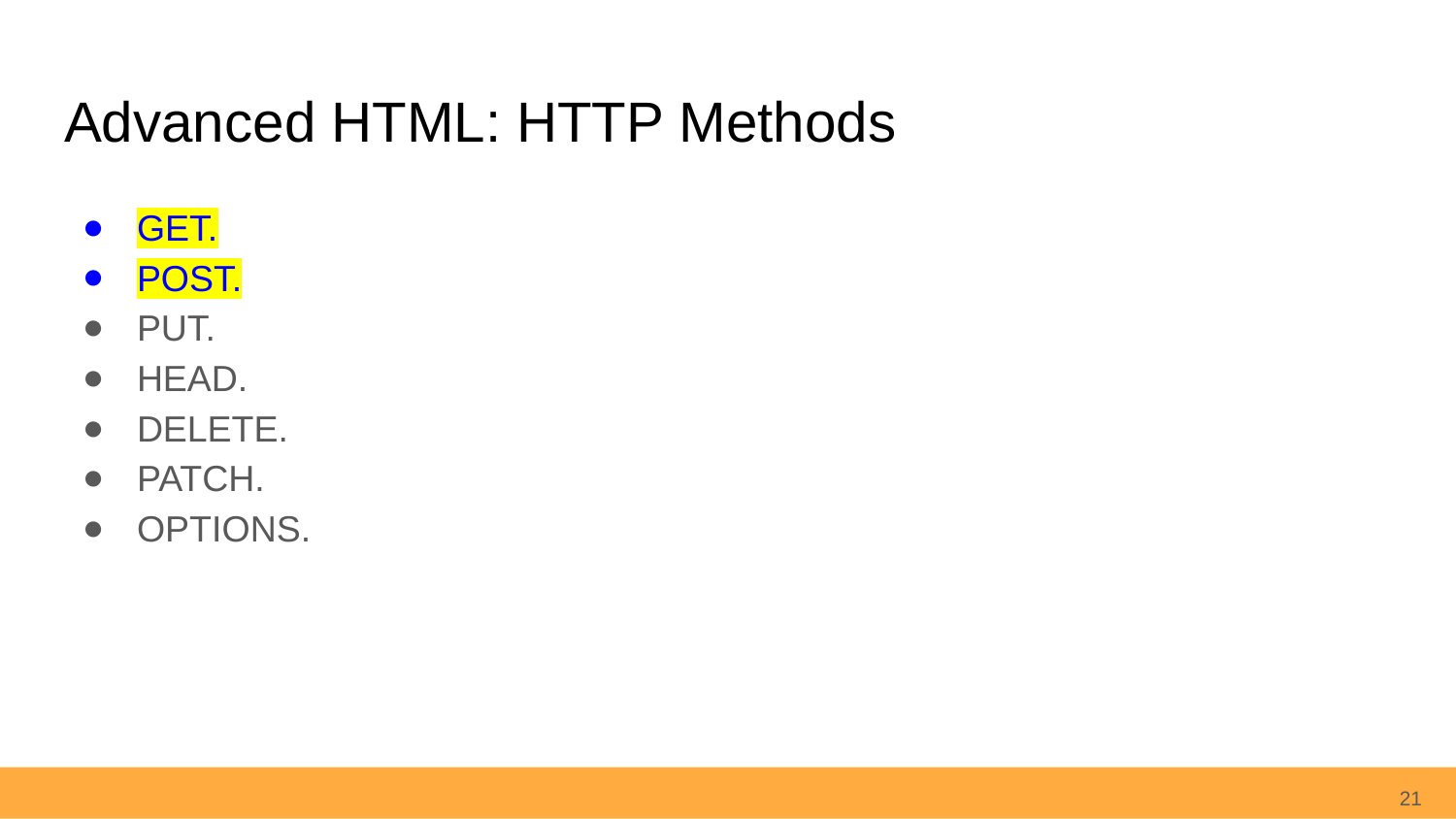

# Advanced HTML: HTTP Methods
GET.
POST.
PUT.
HEAD.
DELETE.
PATCH.
OPTIONS.
21